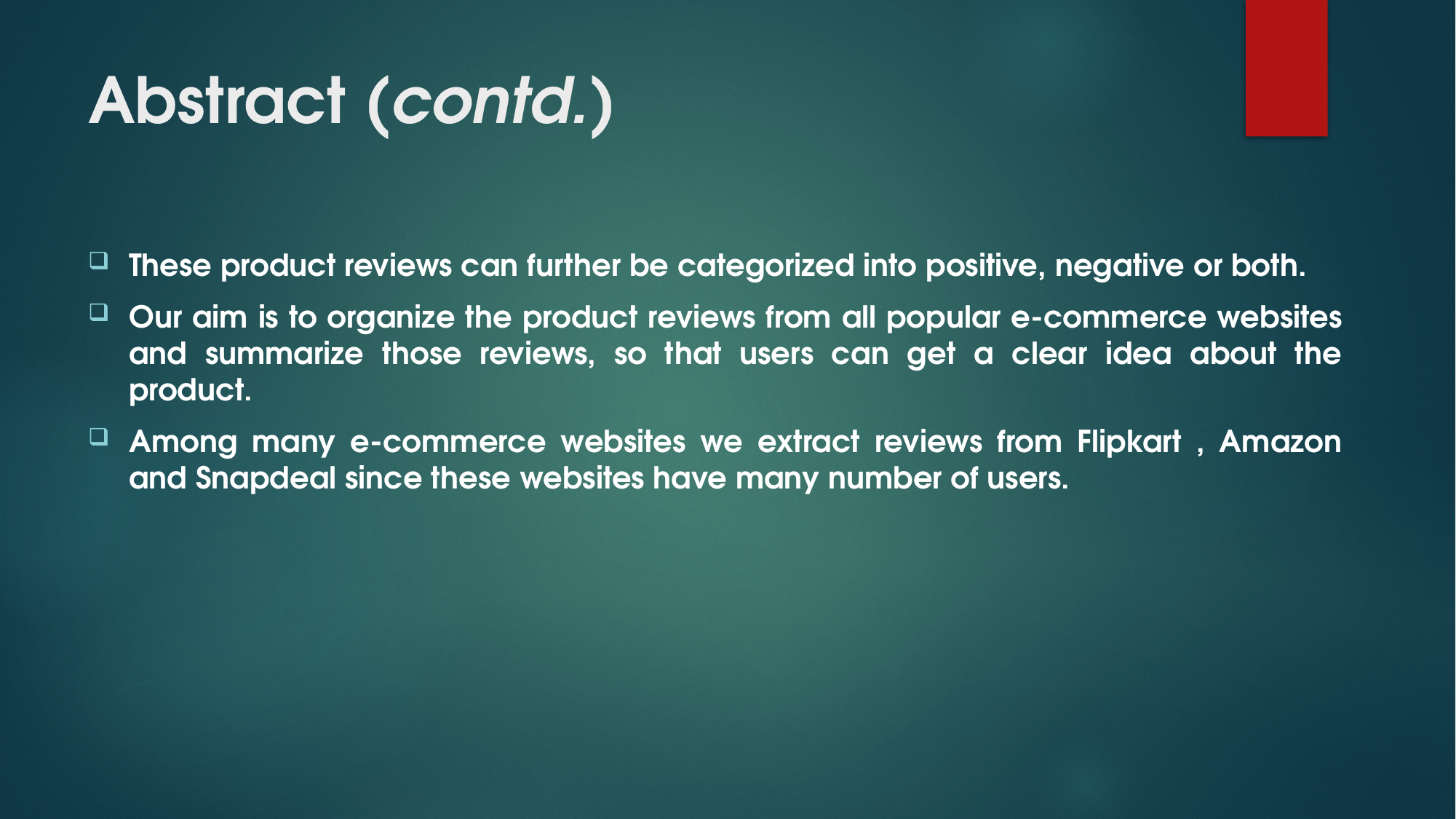

# Abstract (contd.)
These product reviews can further be categorized into positive, negative or both.
Our aim is to organize the product reviews from all popular e-commerce websites and summarize those reviews, so that users can get a clear idea about the product.
Among many e-commerce websites we extract reviews from Flipkart , Amazon and Snapdeal since these websites have many number of users.